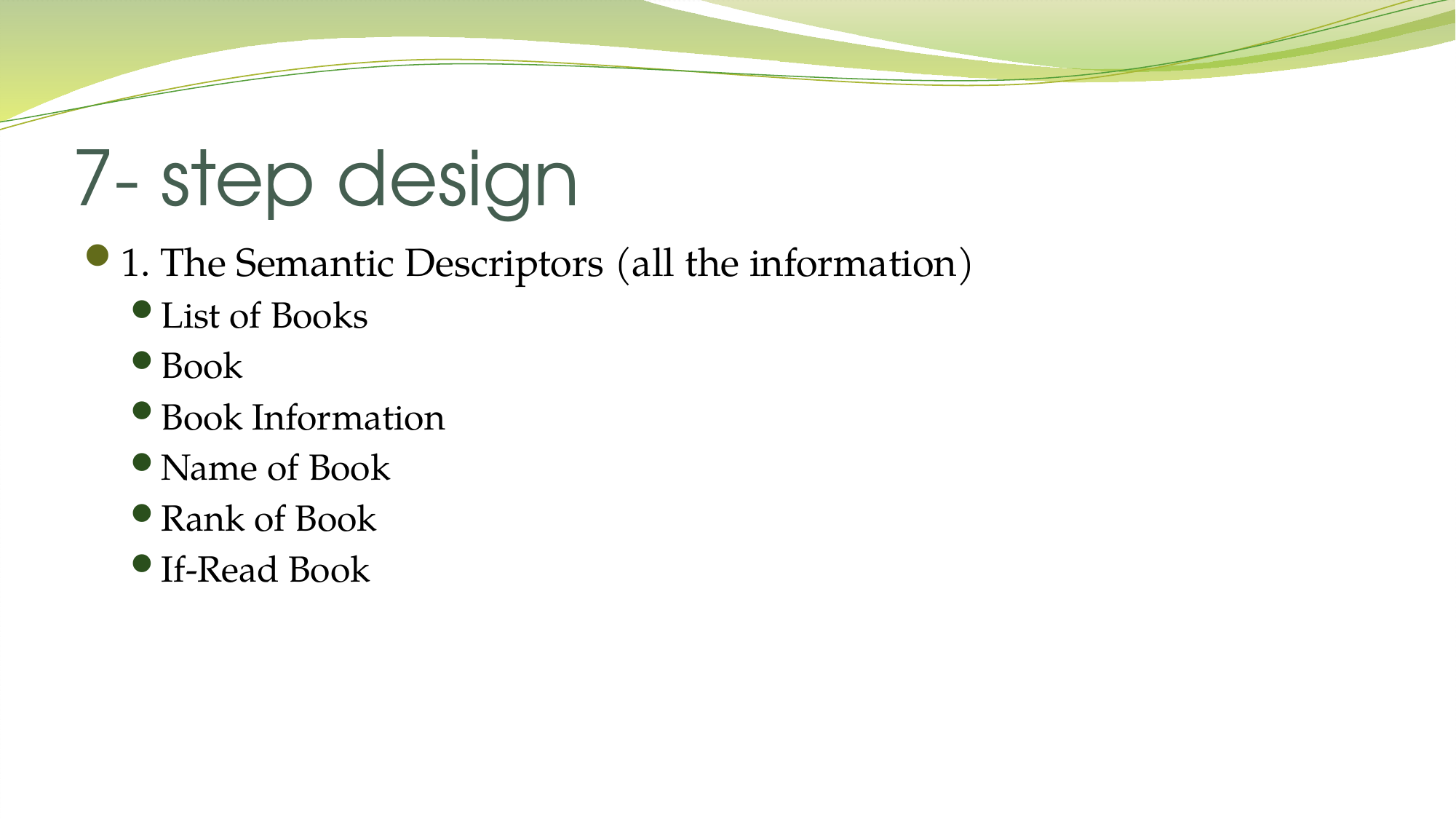

# 7- step design
1. The Semantic Descriptors (all the information)
List of Books
Book
Book Information
Name of Book
Rank of Book
If-Read Book